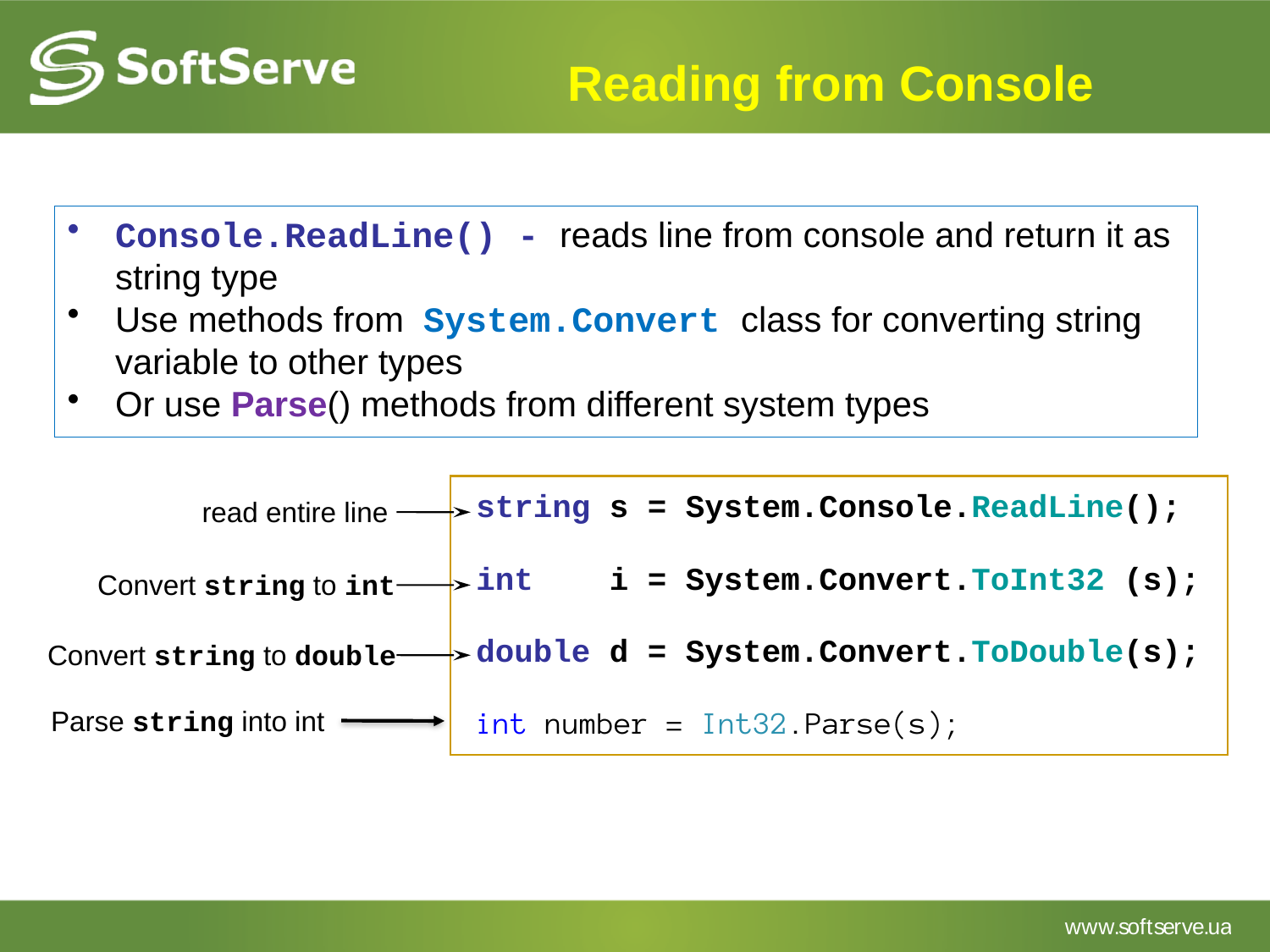

Reading from Console
Console.ReadLine() - reads line from console and return it as string type
Use methods from  System.Convert class for converting string variable to other types
Or use Parse() methods from different system types
string s = System.Console.ReadLine();

int    i = System.Convert.ToInt32 (s);

double d = System.Convert.ToDouble(s);

int number = Int32.Parse(s);
read entire line

Convert string to int

Convert string to double

Parse string into int